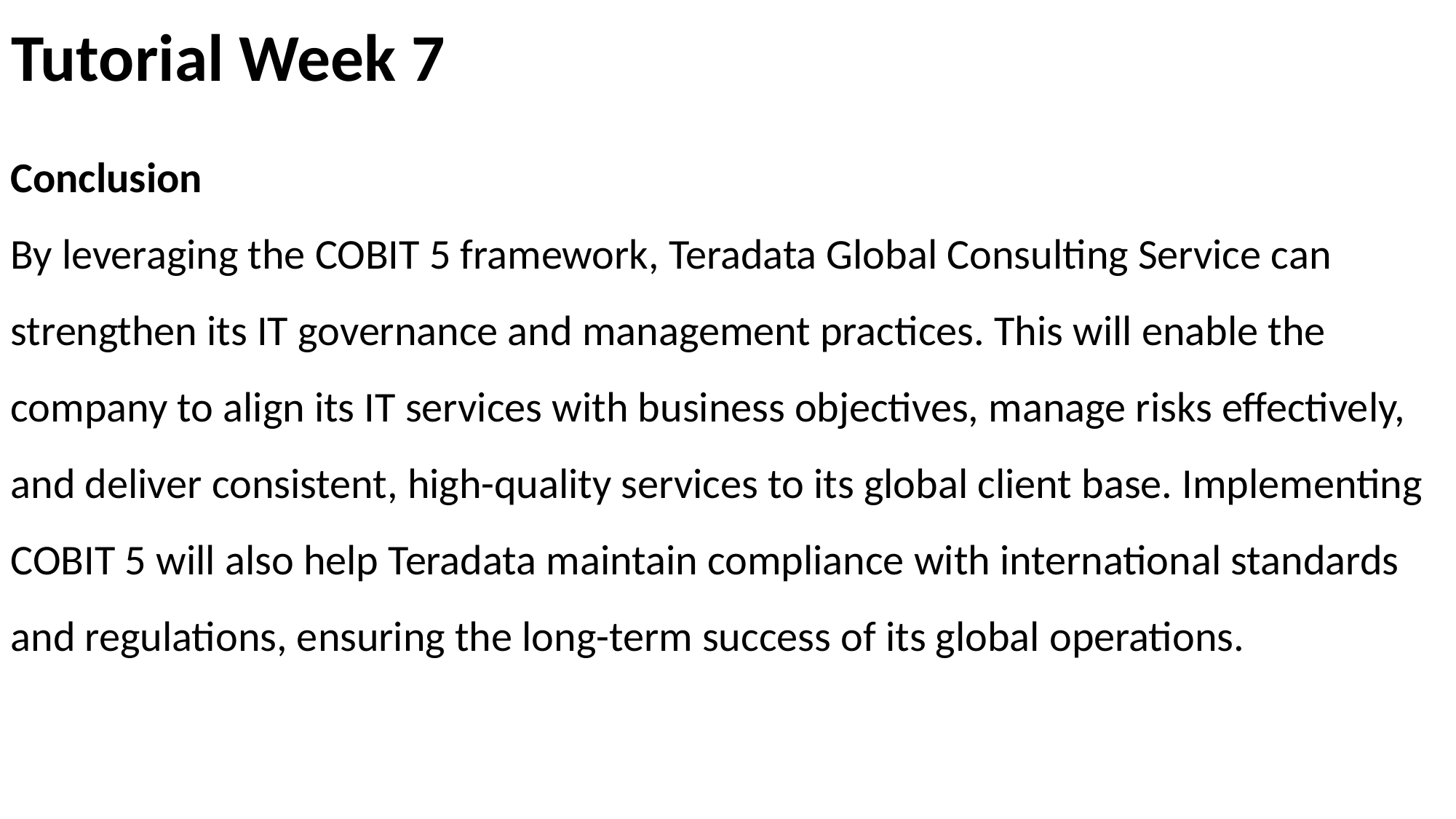

# Tutorial Week 7
Conclusion
By leveraging the COBIT 5 framework, Teradata Global Consulting Service can strengthen its IT governance and management practices. This will enable the company to align its IT services with business objectives, manage risks effectively, and deliver consistent, high-quality services to its global client base. Implementing COBIT 5 will also help Teradata maintain compliance with international standards and regulations, ensuring the long-term success of its global operations.